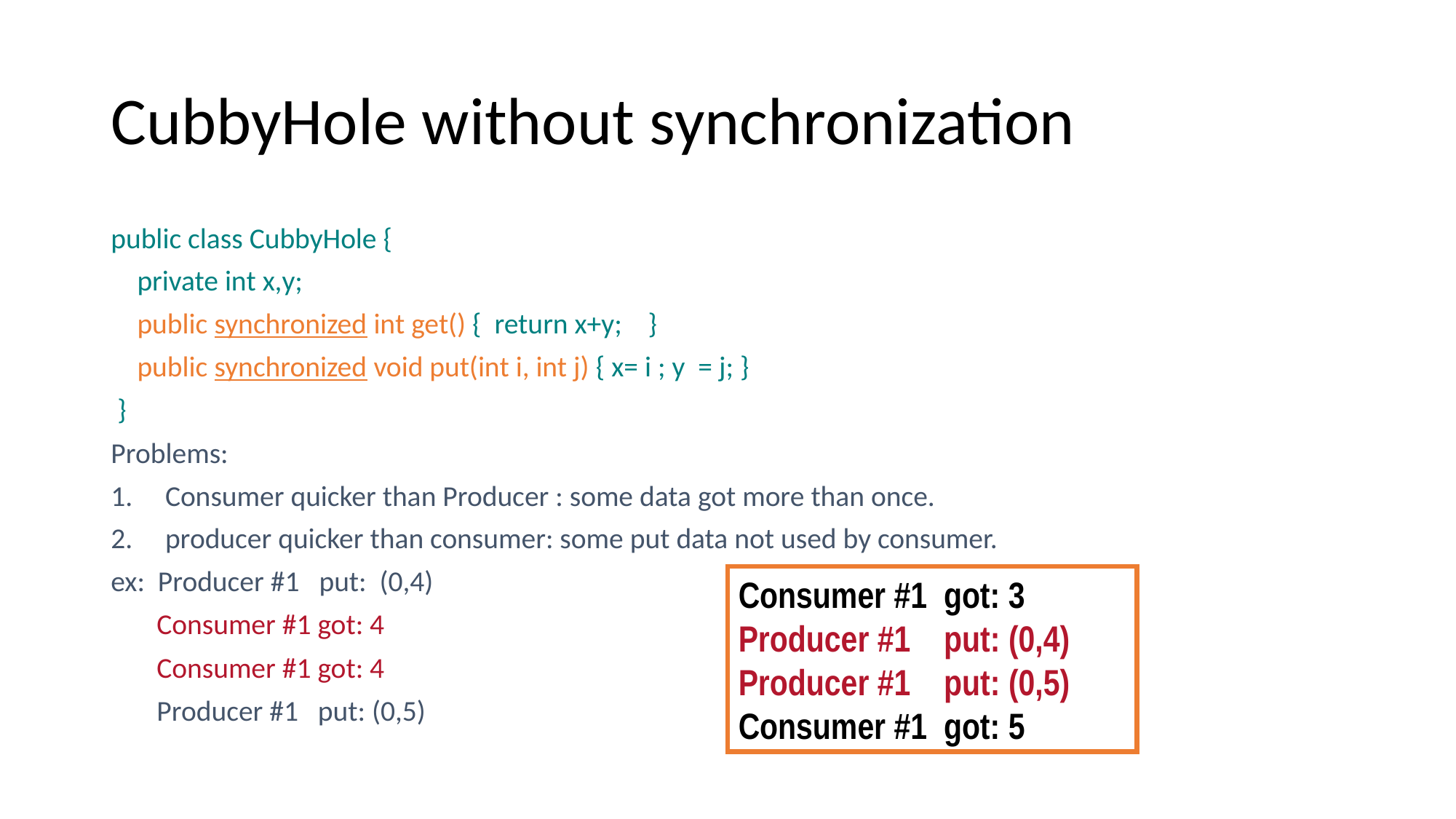

# CubbyHole without synchronization
public class CubbyHole {
    private int x,y;
    public synchronized int get() {  return x+y;    }
    public synchronized void put(int i, int j) { x= i ; y  = j; }
 }
Problems:
Consumer quicker than Producer : some data got more than once.
producer quicker than consumer: some put data not used by consumer.
ex:  Producer #1   put:  (0,4)
       Consumer #1 got: 4
       Consumer #1 got: 4
       Producer #1   put: (0,5)

Consumer #1  got: 3
Producer #1    put: (0,4)
Producer #1    put: (0,5)
Consumer #1  got: 5